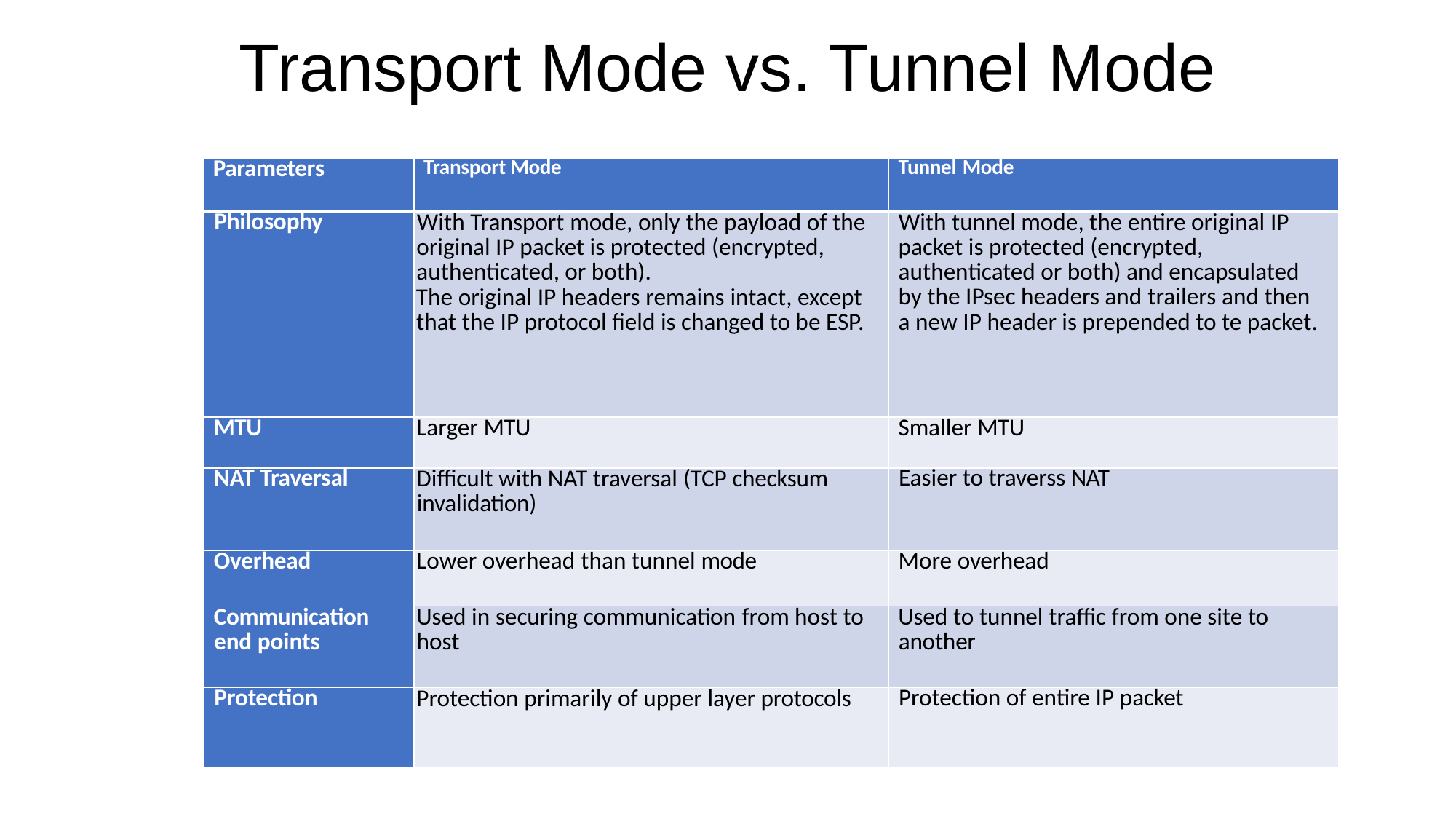

# Transport Mode vs. Tunnel Mode
| Parameters | Transport Mode | Tunnel Mode |
| --- | --- | --- |
| Philosophy | With Transport mode, only the payload of the original IP packet is protected (encrypted, authenticated, or both). The original IP headers remains intact, except that the IP protocol field is changed to be ESP. | With tunnel mode, the entire original IP packet is protected (encrypted, authenticated or both) and encapsulated by the IPsec headers and trailers and then a new IP header is prepended to te packet. |
| MTU | Larger MTU | Smaller MTU |
| NAT Traversal | Difficult with NAT traversal (TCP checksum invalidation) | Easier to traverss NAT |
| Overhead | Lower overhead than tunnel mode | More overhead |
| Communication end points | Used in securing communication from host to host | Used to tunnel traffic from one site to another |
| Protection | Protection primarily of upper layer protocols | Protection of entire IP packet |